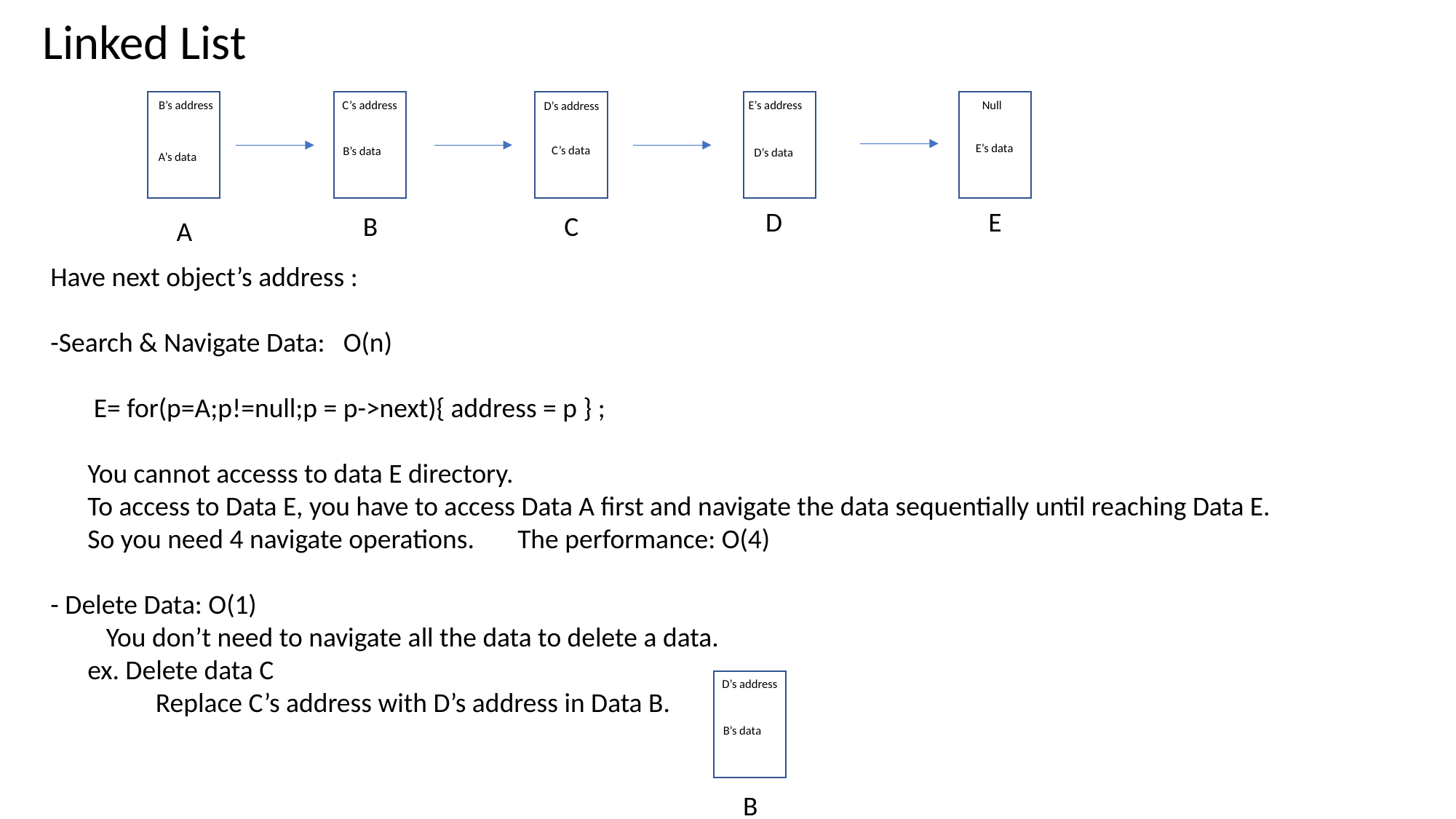

Linked List
eBee
B’s address
C’s address

E’s address

Null
D’s address
E’s data
C’s data
B’s data
D’s data
A’s data
D
E
B
C
A
Have next object’s address :

-Search & Navigate Data:   O(n)

       E= for(p=A;p!=null;p = p->next){ address = p } ;

      You cannot accesss to data E directory.
      To access to Data E, you have to access Data A first and navigate the data sequentially until reaching Data E.
      So you need 4 navigate operations.       The performance: O(4)

- Delete Data: O(1)
         You don’t need to navigate all the data to delete a data.
      ex. Delete data C
                 Replace C’s address with D’s address in Data B.

D’s address

B’s data
B